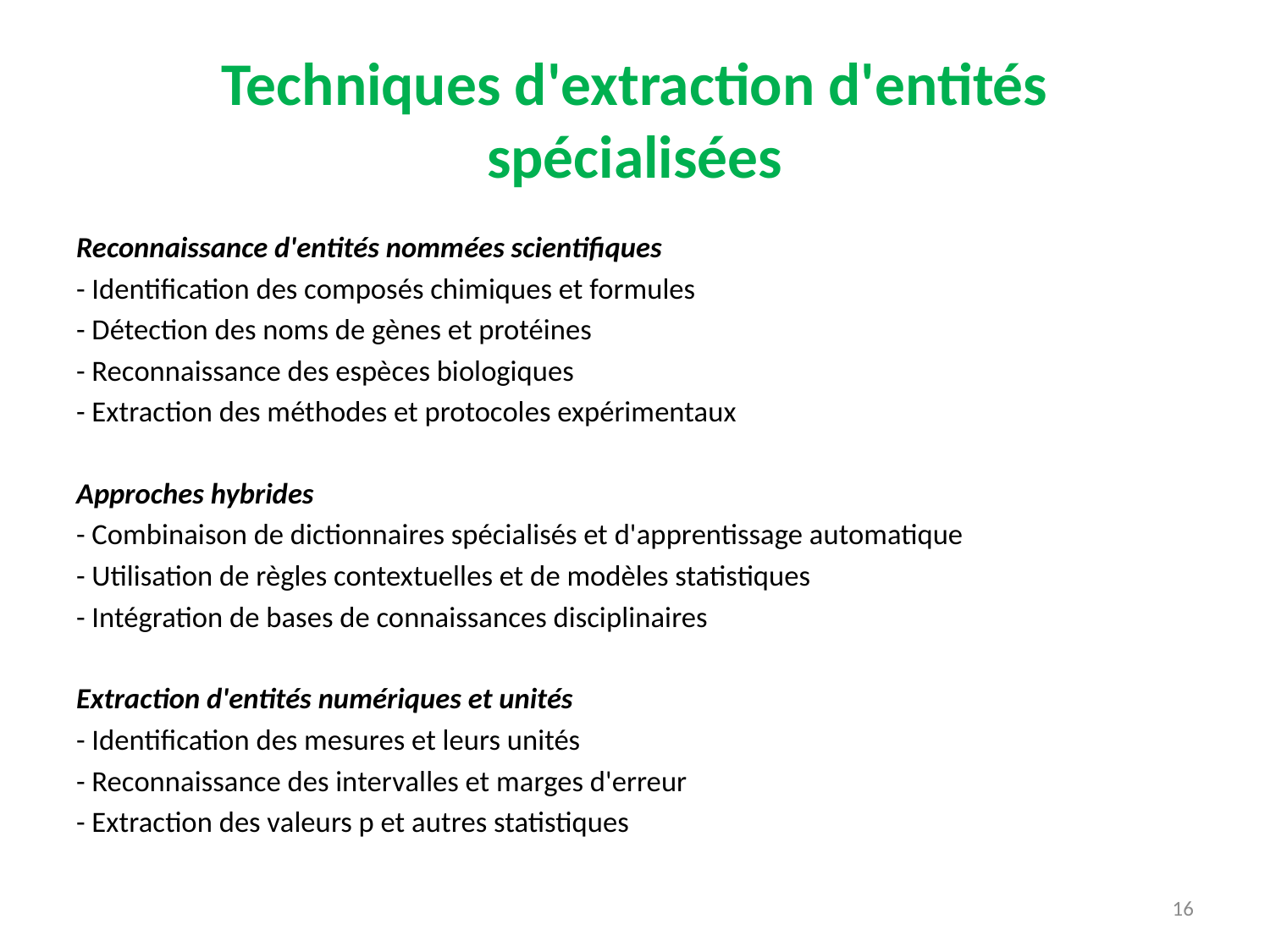

# Techniques d'extraction d'entités spécialisées
Reconnaissance d'entités nommées scientifiques
- Identification des composés chimiques et formules
- Détection des noms de gènes et protéines
- Reconnaissance des espèces biologiques
- Extraction des méthodes et protocoles expérimentaux

Approches hybrides
- Combinaison de dictionnaires spécialisés et d'apprentissage automatique
- Utilisation de règles contextuelles et de modèles statistiques
- Intégration de bases de connaissances disciplinaires

Extraction d'entités numériques et unités
- Identification des mesures et leurs unités
- Reconnaissance des intervalles et marges d'erreur
- Extraction des valeurs p et autres statistiques
16